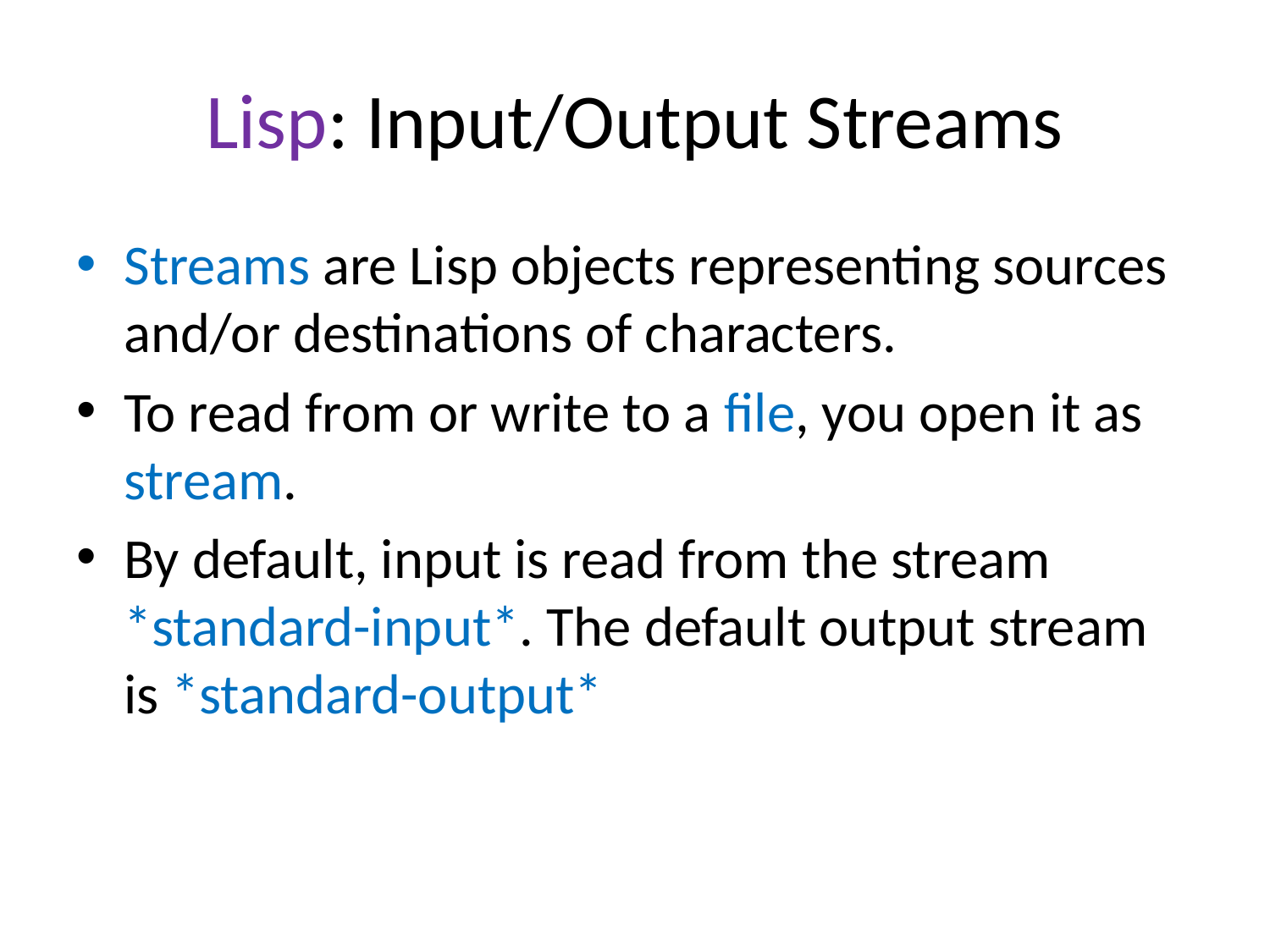

# Lisp: Input/Output Streams
Streams are Lisp objects representing sources and/or destinations of characters.
To read from or write to a file, you open it as stream.
By default, input is read from the stream *standard-input*. The default output stream is *standard-output*